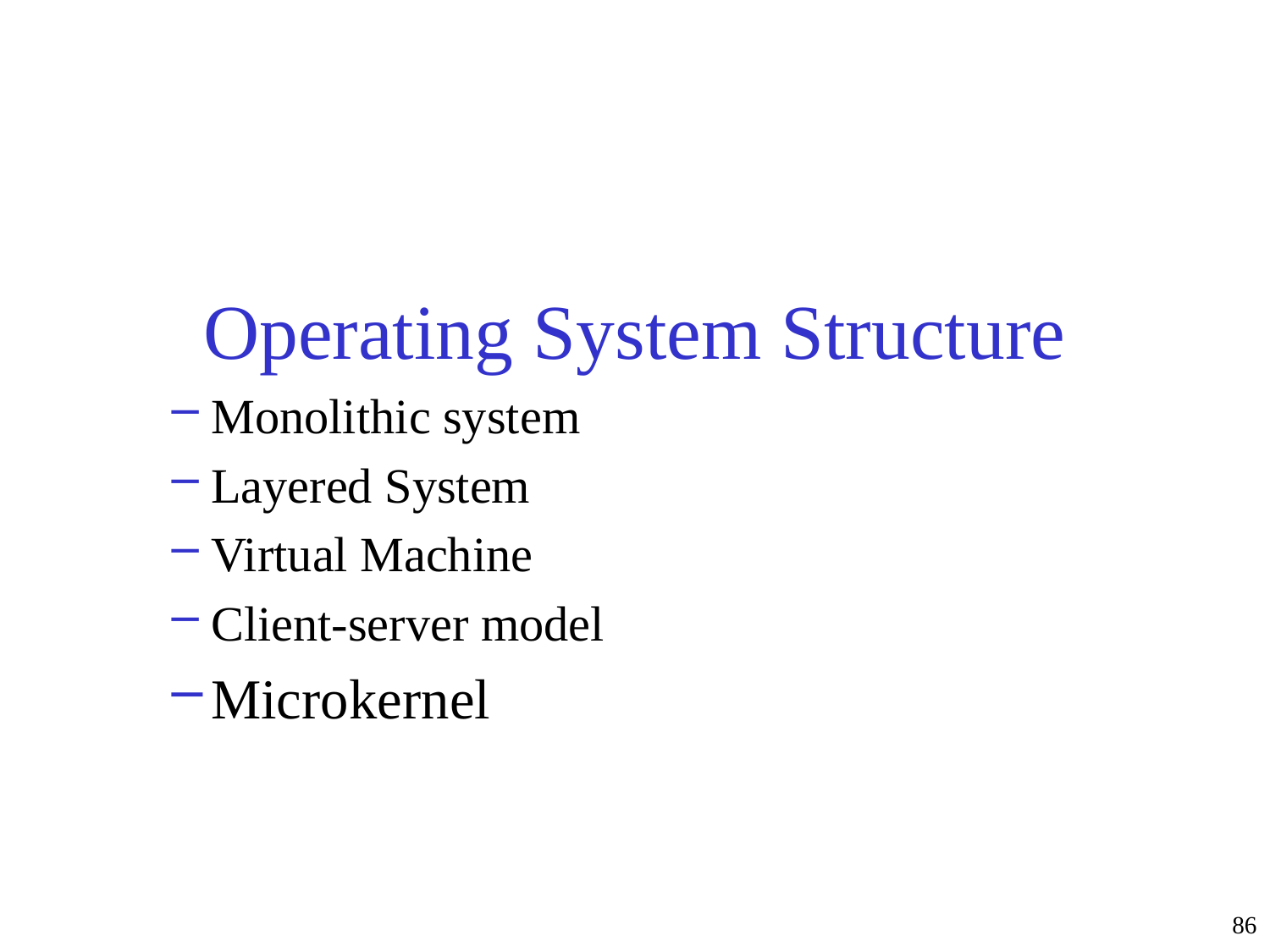

#
Operating System Structure
Monolithic system
Layered System
Virtual Machine
Client-server model
Microkernel

86